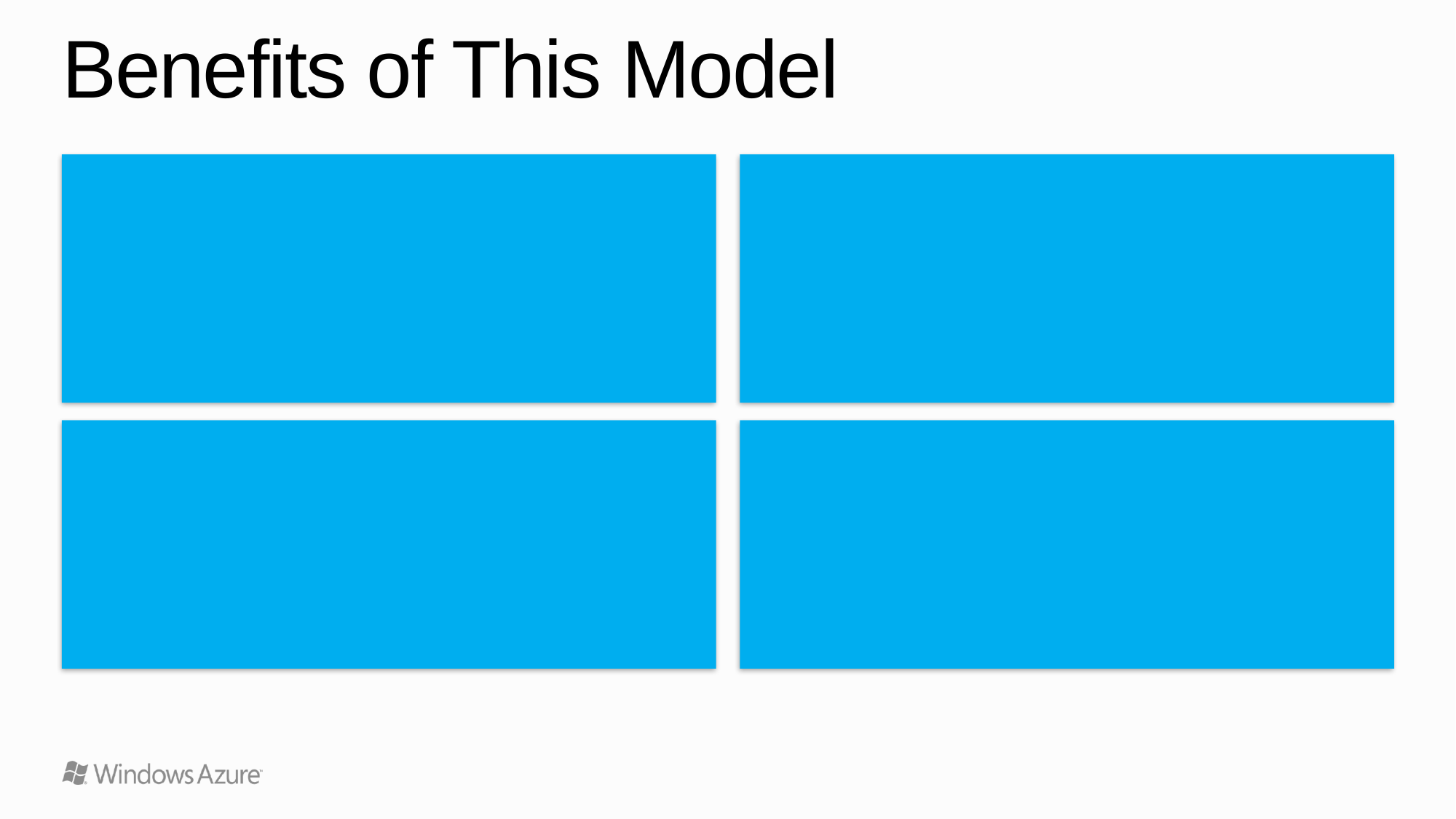

# Benefits of This Model
Lower administrative costs
More scalable applications
More available applications
VM Role has these same benefits (and constraints)